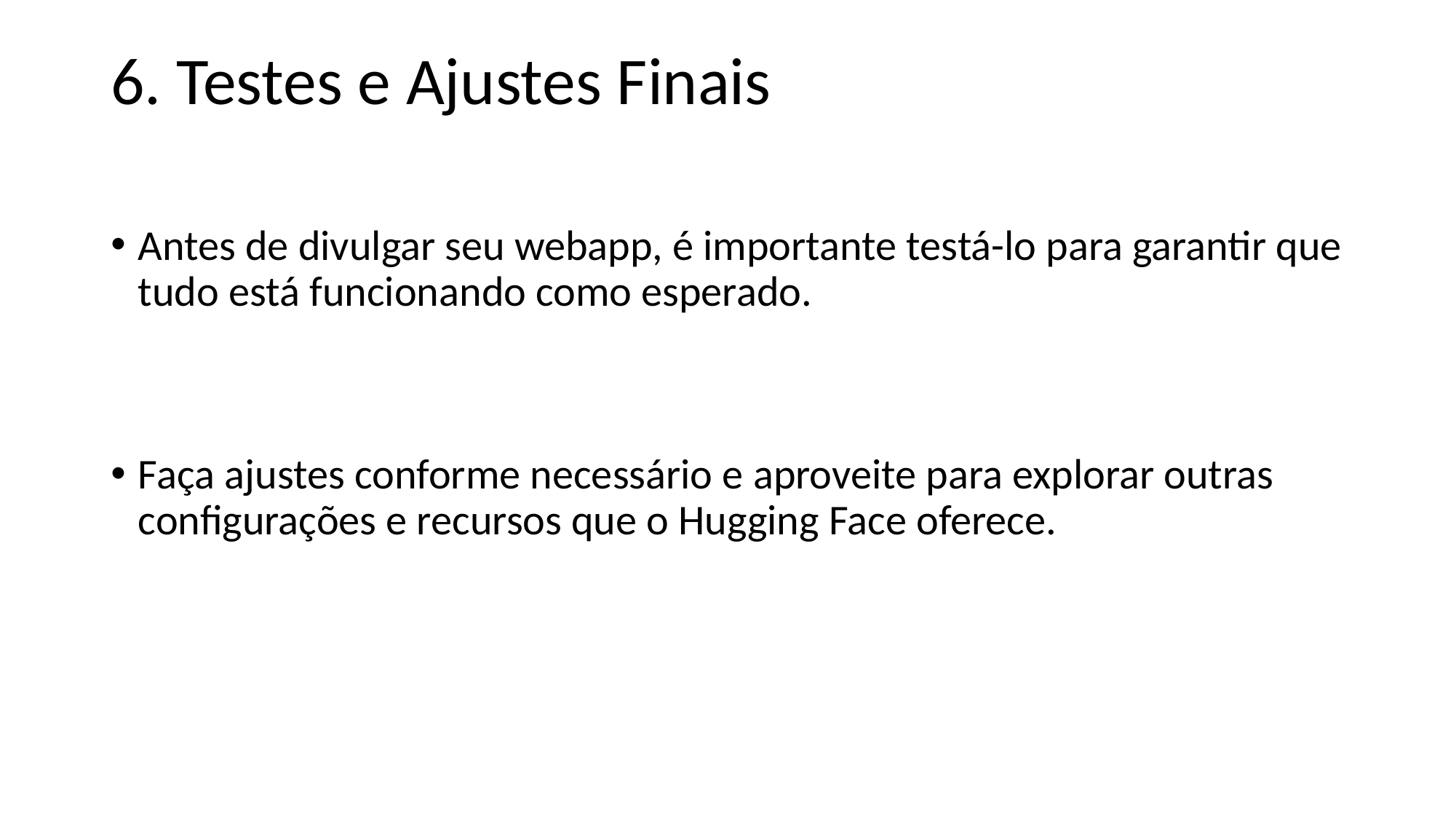

# 6. Testes e Ajustes Finais
Antes de divulgar seu webapp, é importante testá-lo para garantir que tudo está funcionando como esperado.

Faça ajustes conforme necessário e aproveite para explorar outras configurações e recursos que o Hugging Face oferece.